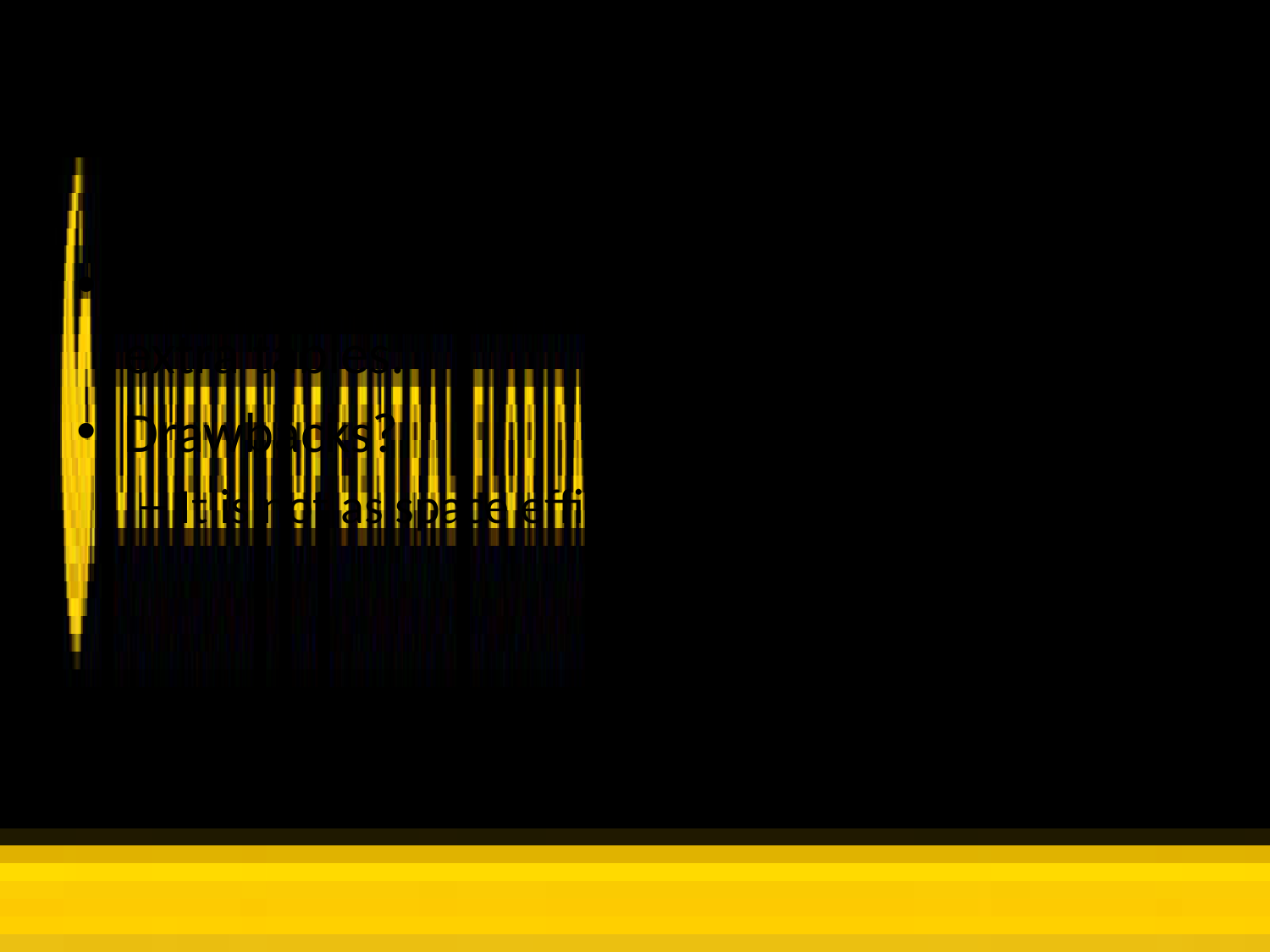

# Symbol Table: Hash Table
Scoping is easy to implement. No need to use extra tables.
Drawbacks?
It is not as space efficient as a binary tree.